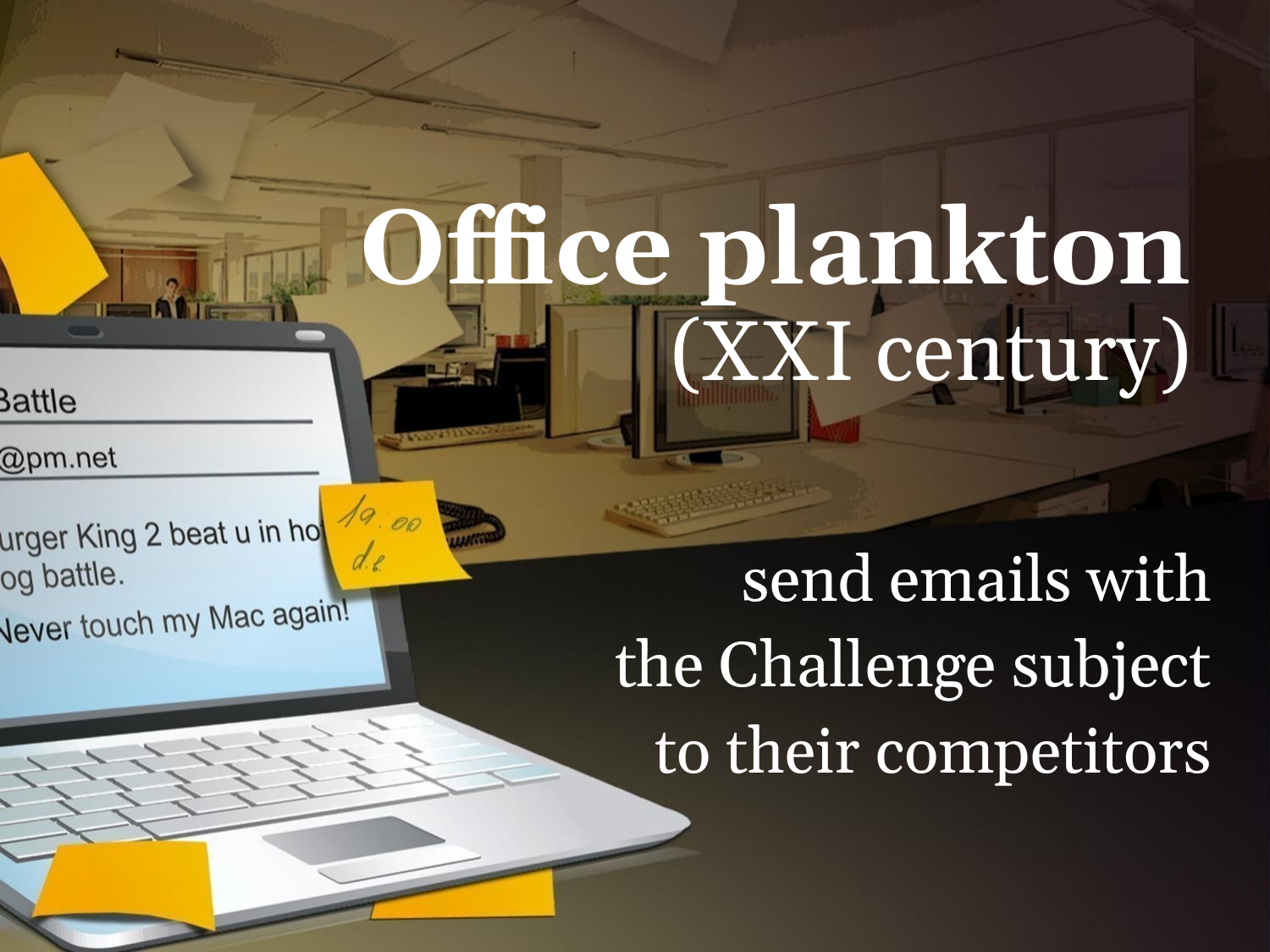

# Office plankton (XXI century)
send emails with
the Challenge subject
to their competitors